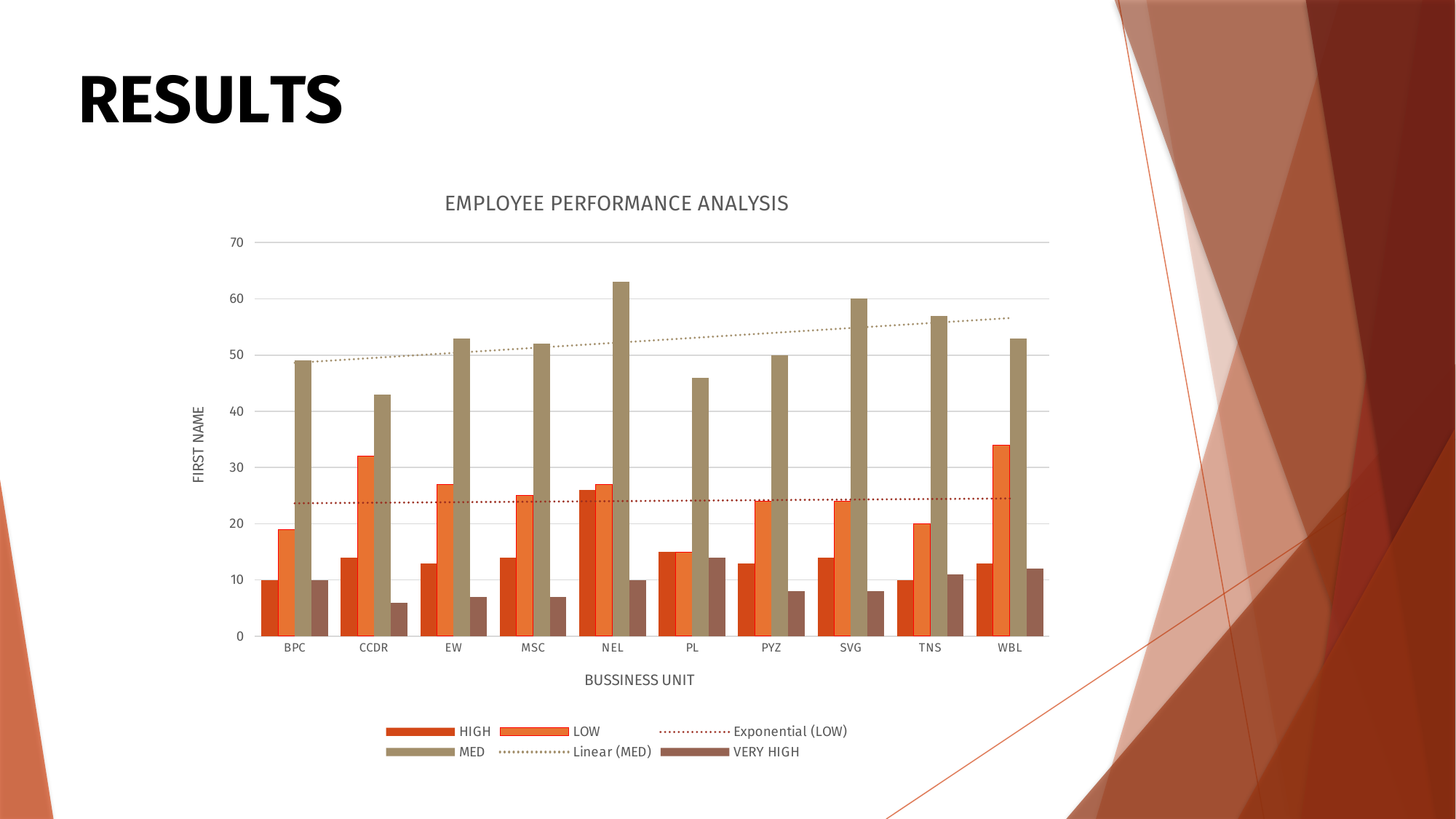

RESULTS

### Chart: EMPLOYEE PERFORMANCE ANALYSIS

| Category | HIGH | LOW | MED | VERY HIGH |
|---|---|---|---|---|
| BPC | 10.0 | 19.0 | 49.0 | 10.0 |
| CCDR | 14.0 | 32.0 | 43.0 | 6.0 |
| EW | 13.0 | 27.0 | 53.0 | 7.0 |
| MSC | 14.0 | 25.0 | 52.0 | 7.0 |
| NEL | 26.0 | 27.0 | 63.0 | 10.0 |
| PL | 15.0 | 15.0 | 46.0 | 14.0 |
| PYZ | 13.0 | 24.0 | 50.0 | 8.0 |
| SVG | 14.0 | 24.0 | 60.0 | 8.0 |
| TNS | 10.0 | 20.0 | 57.0 | 11.0 |
| WBL | 13.0 | 34.0 | 53.0 | 12.0 |